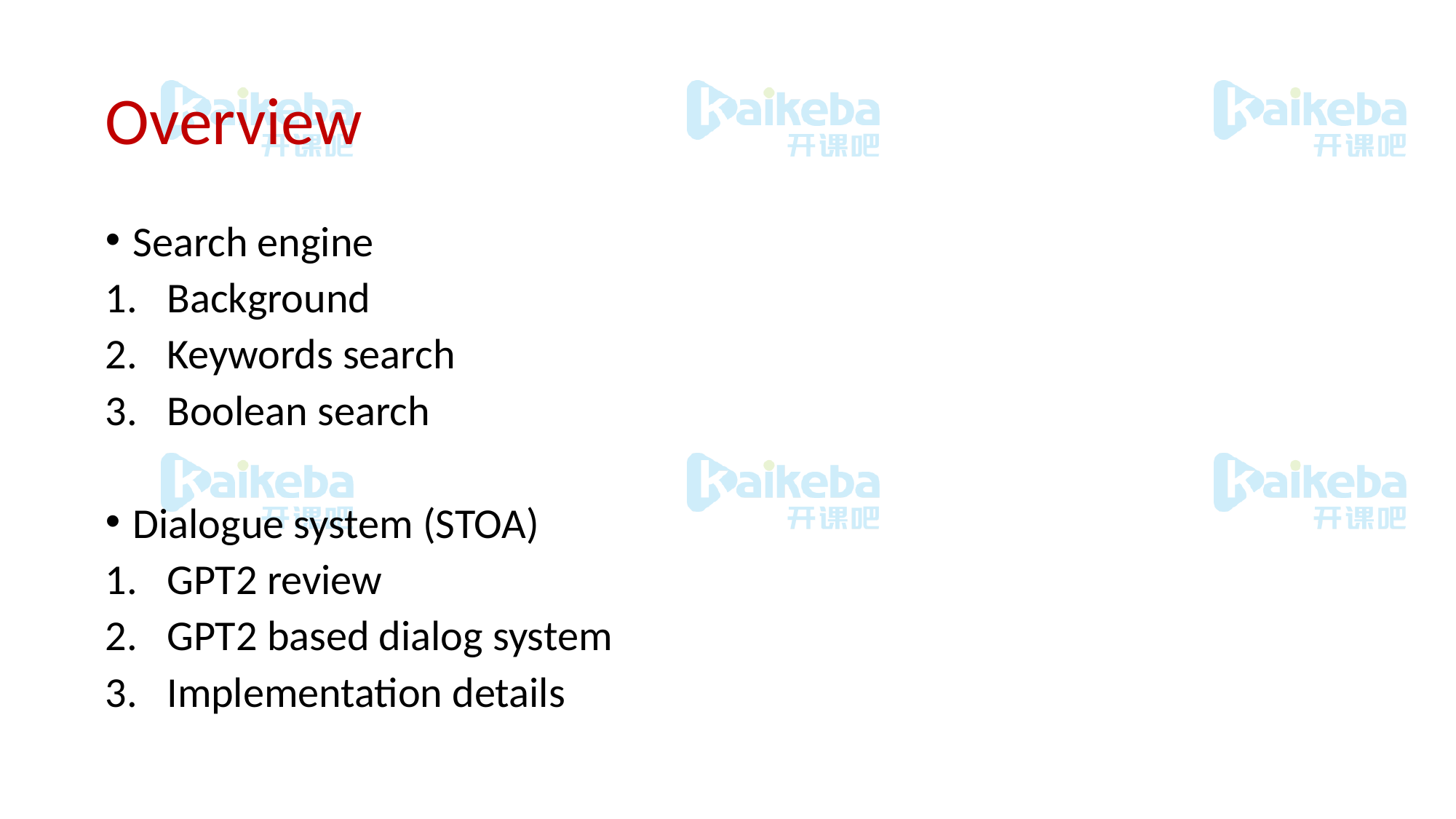

# Overview
Search engine
Background
Keywords search
Boolean search

Dialogue system (STOA)
GPT2 review
GPT2 based dialog system
Implementation details